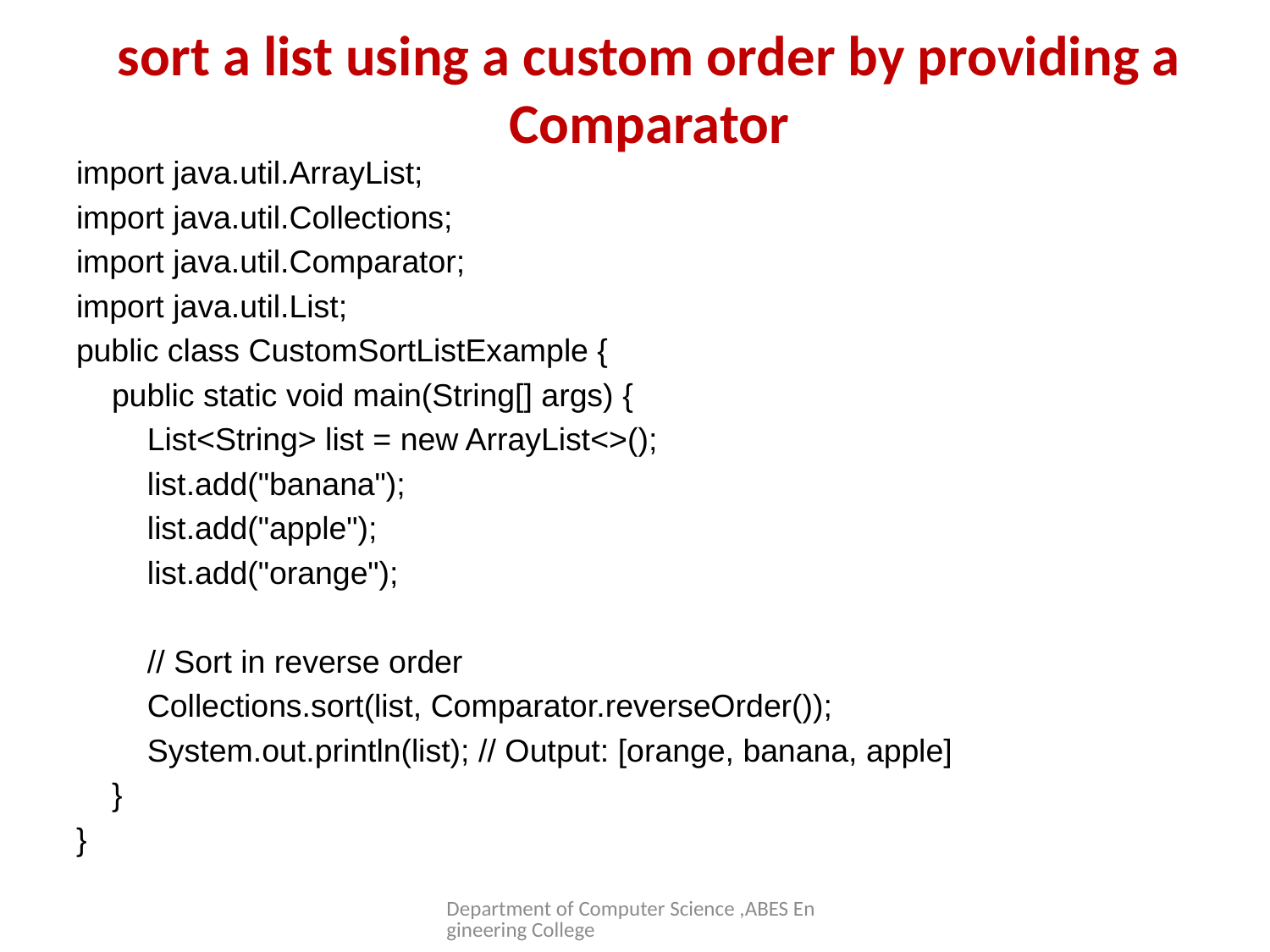

# sort a list using a custom order by providing a Comparator
import java.util.ArrayList;
import java.util.Collections;
import java.util.Comparator;
import java.util.List;
public class CustomSortListExample {
    public static void main(String[] args) {
        List<String> list = new ArrayList<>();
        list.add("banana");
        list.add("apple");
        list.add("orange");

        // Sort in reverse order
        Collections.sort(list, Comparator.reverseOrder());
        System.out.println(list); // Output: [orange, banana, apple]
    }
}

Department of Computer Science ,ABES Engineering College